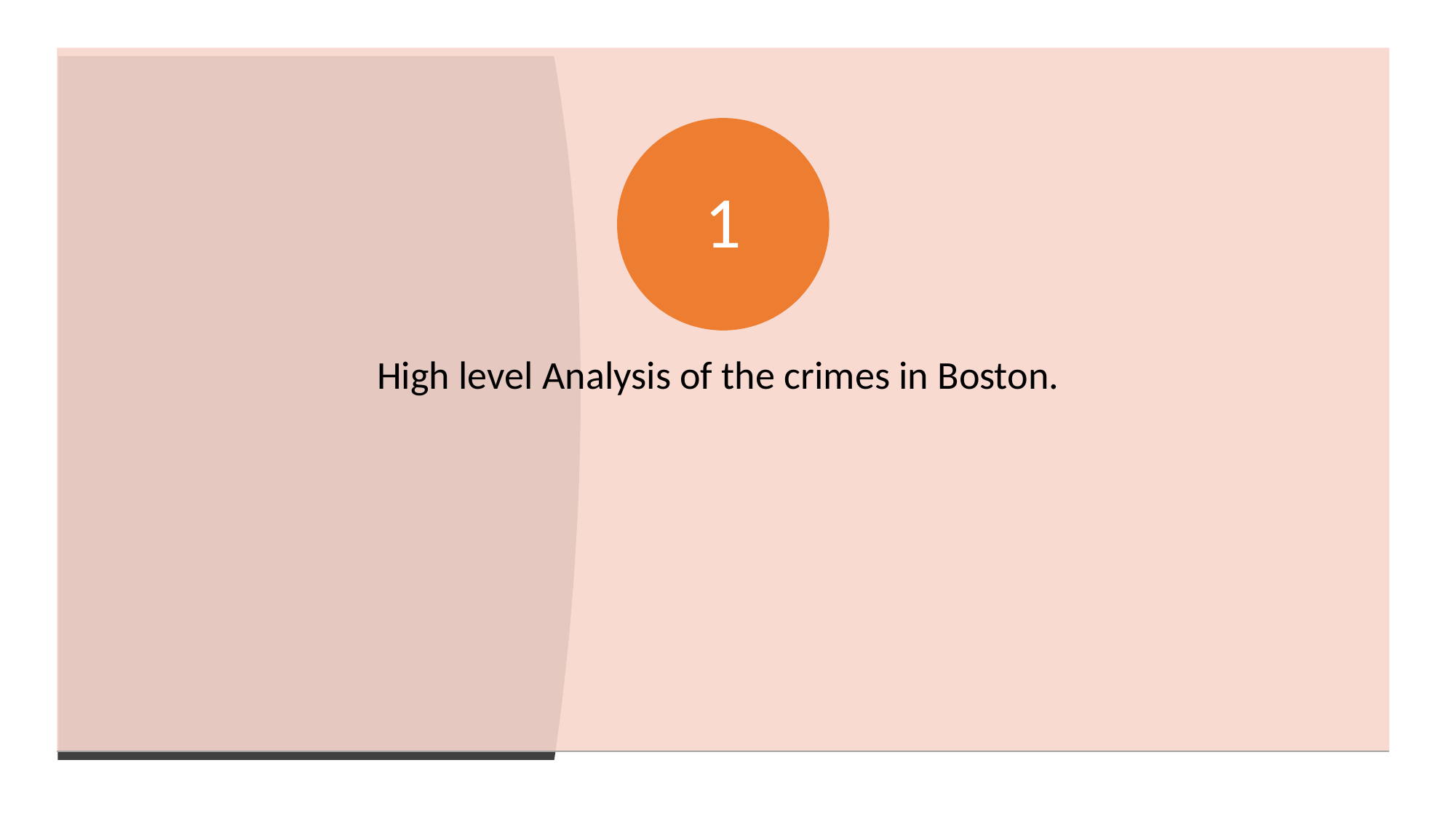

High level Analysis of the crimes in Boston.
1